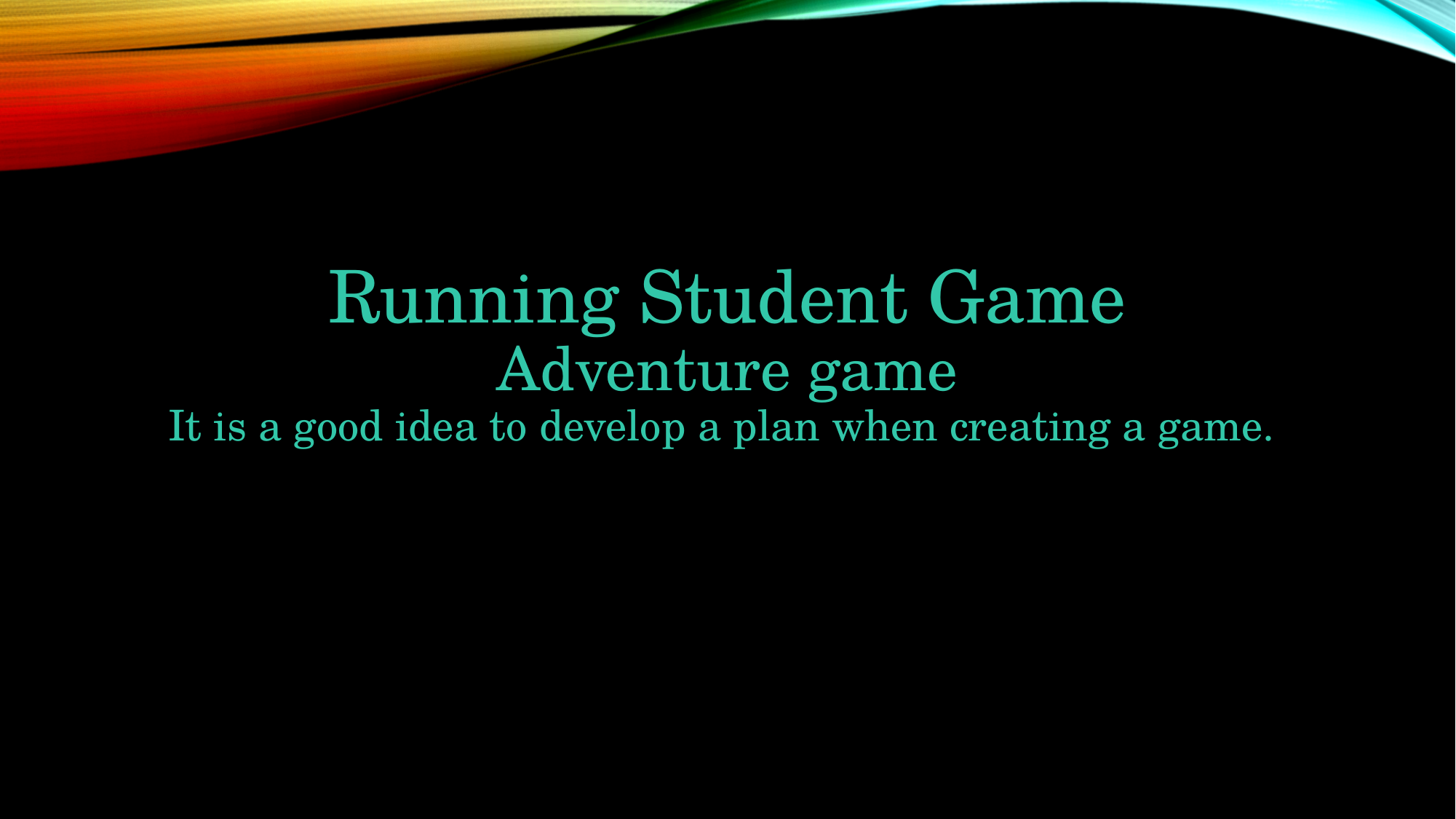

# Running Student Game Adventure game It is a good idea to develop a plan when creating a game.